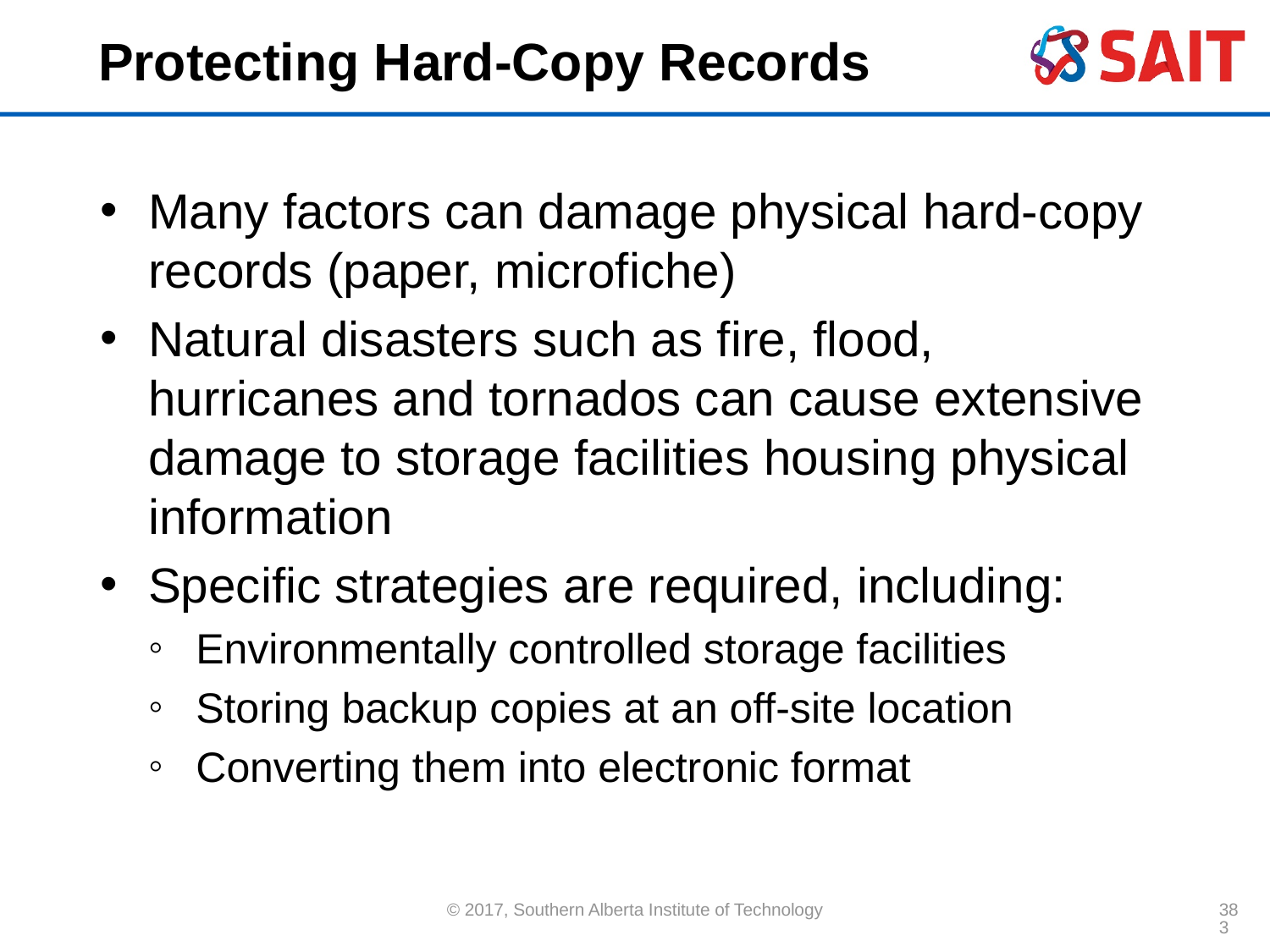

# Protecting Hard-Copy Records
Many factors can damage physical hard-copy records (paper, microfiche)
Natural disasters such as fire, flood, hurricanes and tornados can cause extensive damage to storage facilities housing physical information
Specific strategies are required, including:
Environmentally controlled storage facilities
Storing backup copies at an off-site location
Converting them into electronic format